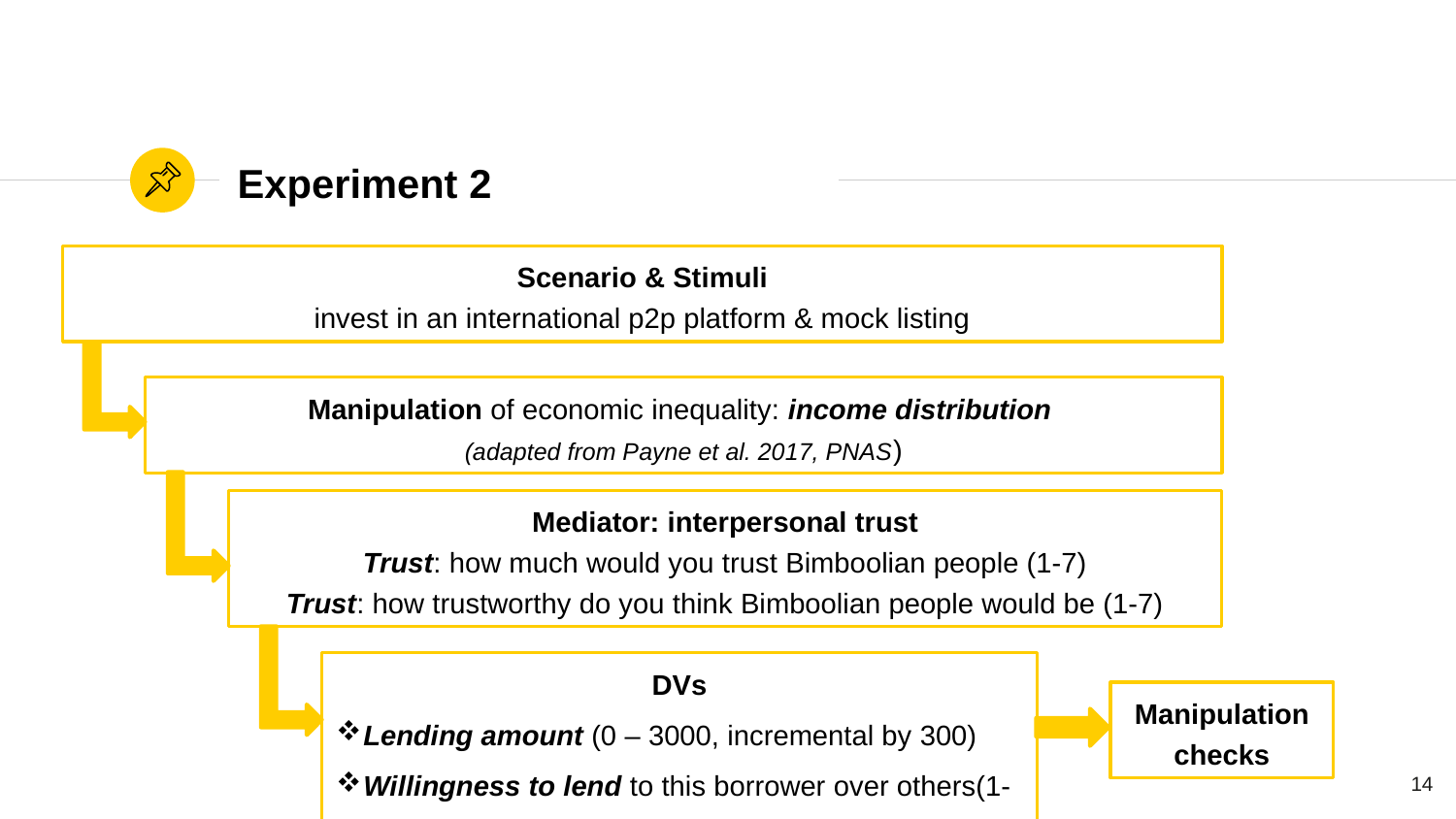

# Experiment 2

Scenario & Stimuli
invest in an international p2p platform & mock listing

Manipulation of economic inequality: income distribution
(adapted from Payne et al. 2017, PNAS)
Mediator: interpersonal trust
Trust: how much would you trust Bimboolian people (1-7)
Trust: how trustworthy do you think Bimboolian people would be (1-7)

DVs
Lending amount (0 – 3000, incremental by 300)
Willingness to lend to this borrower over others(1-7)
Manipulation checks

14